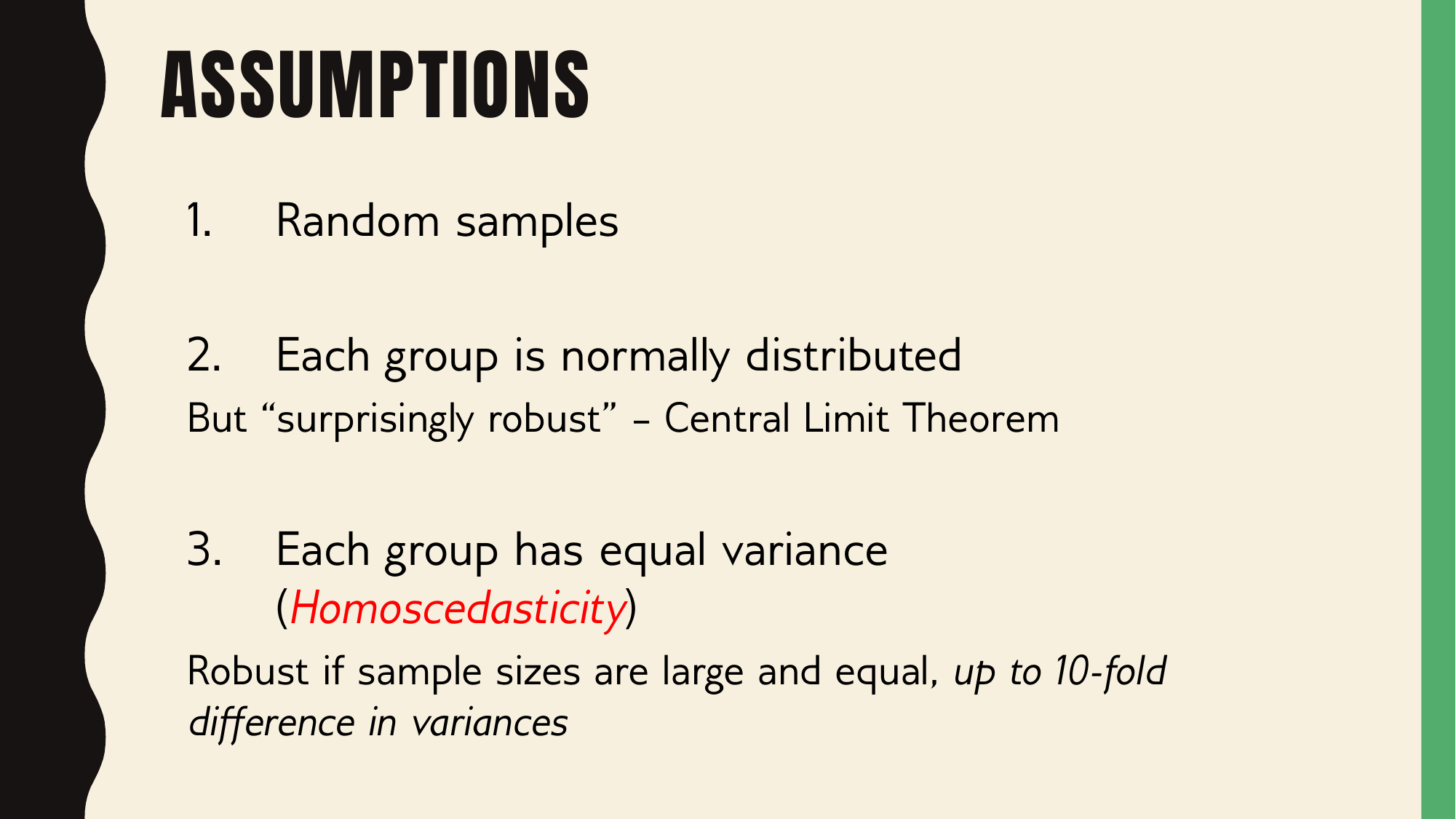

# Assumptions
Random samples

Each group is normally distributed
But “surprisingly robust” – Central Limit Theorem

Each group has equal variance  	(Homoscedasticity)
Robust if sample sizes are large and equal, up to 10-fold difference in variances